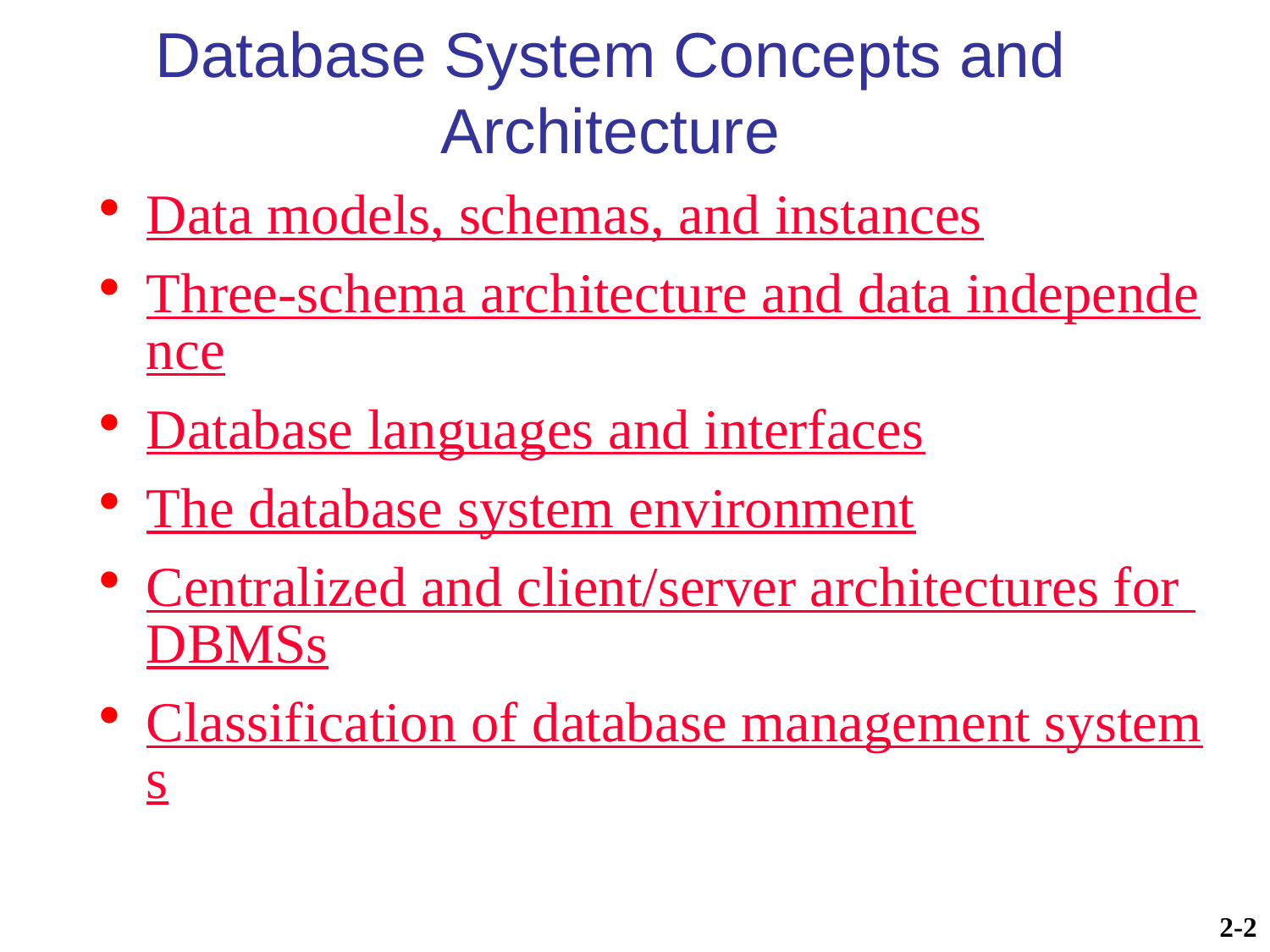

# Database System Concepts and Architecture
Data models, schemas, and instances
Three-schema architecture and data independence
Database languages and interfaces
The database system environment
Centralized and client/server architectures for DBMSs
Classification of database management systems
2-2